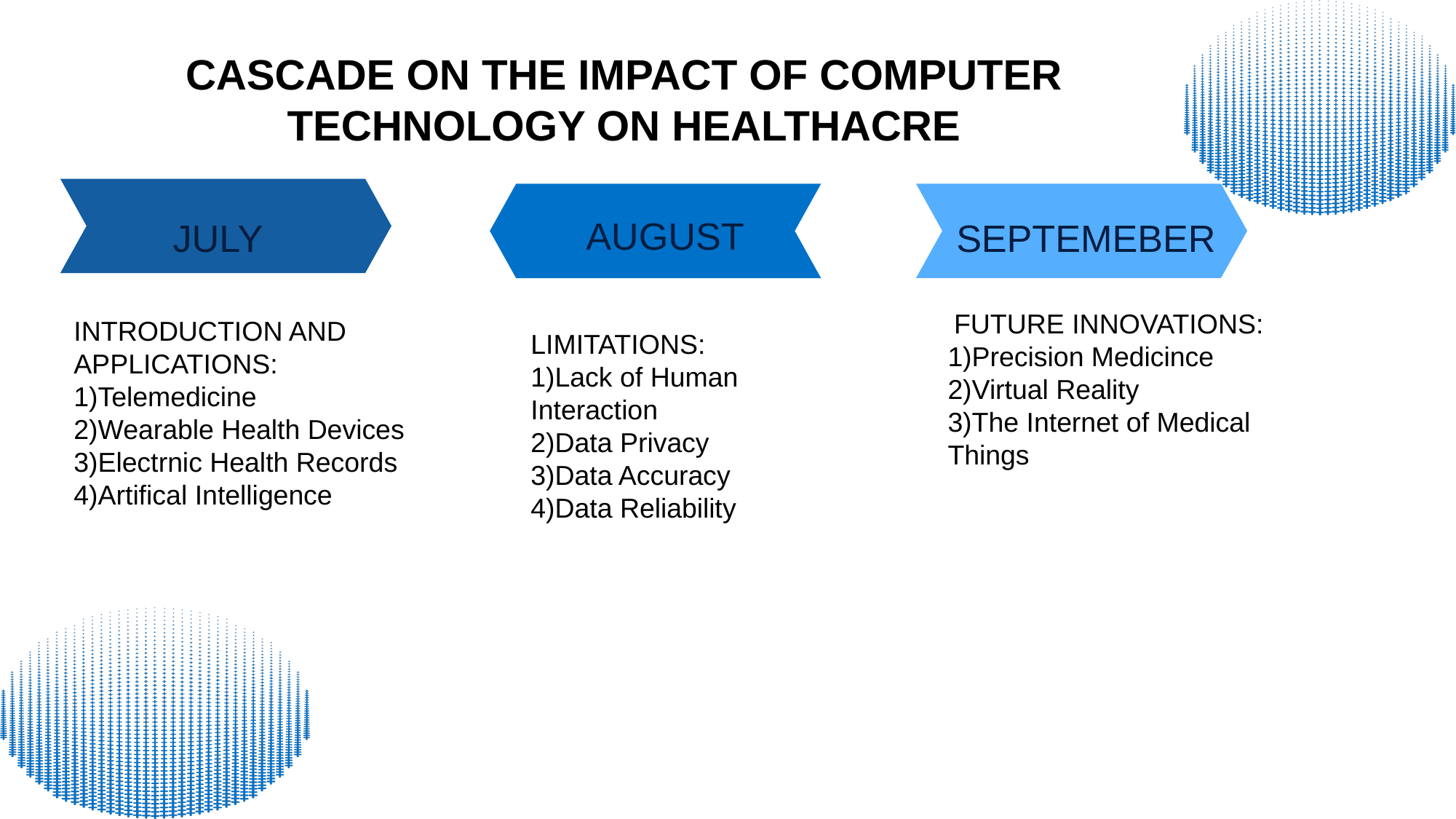

CASCADE ON THE IMPACT OF COMPUTER TECHNOLOGY ON HEALTHACRE

AUGUST
JULY
SEPTEMEBER

 FUTURE INNOVATIONS:
1)Precision Medicince
2)Virtual Reality
3)The Internet of Medical Things
INTRODUCTION AND APPLICATIONS:
1)Telemedicine
2)Wearable Health Devices
3)Electrnic Health Records
4)Artifical Intelligence
LIMITATIONS:
1)Lack of Human Interaction
2)Data Privacy
3)Data Accuracy
4)Data Reliability
Lorem ipsum dolor sit amet, consectetur adipiscing elit. Duis vulputate nulla at ante rhoncus, vel efficitur felis condimentum. Proin odio odio.